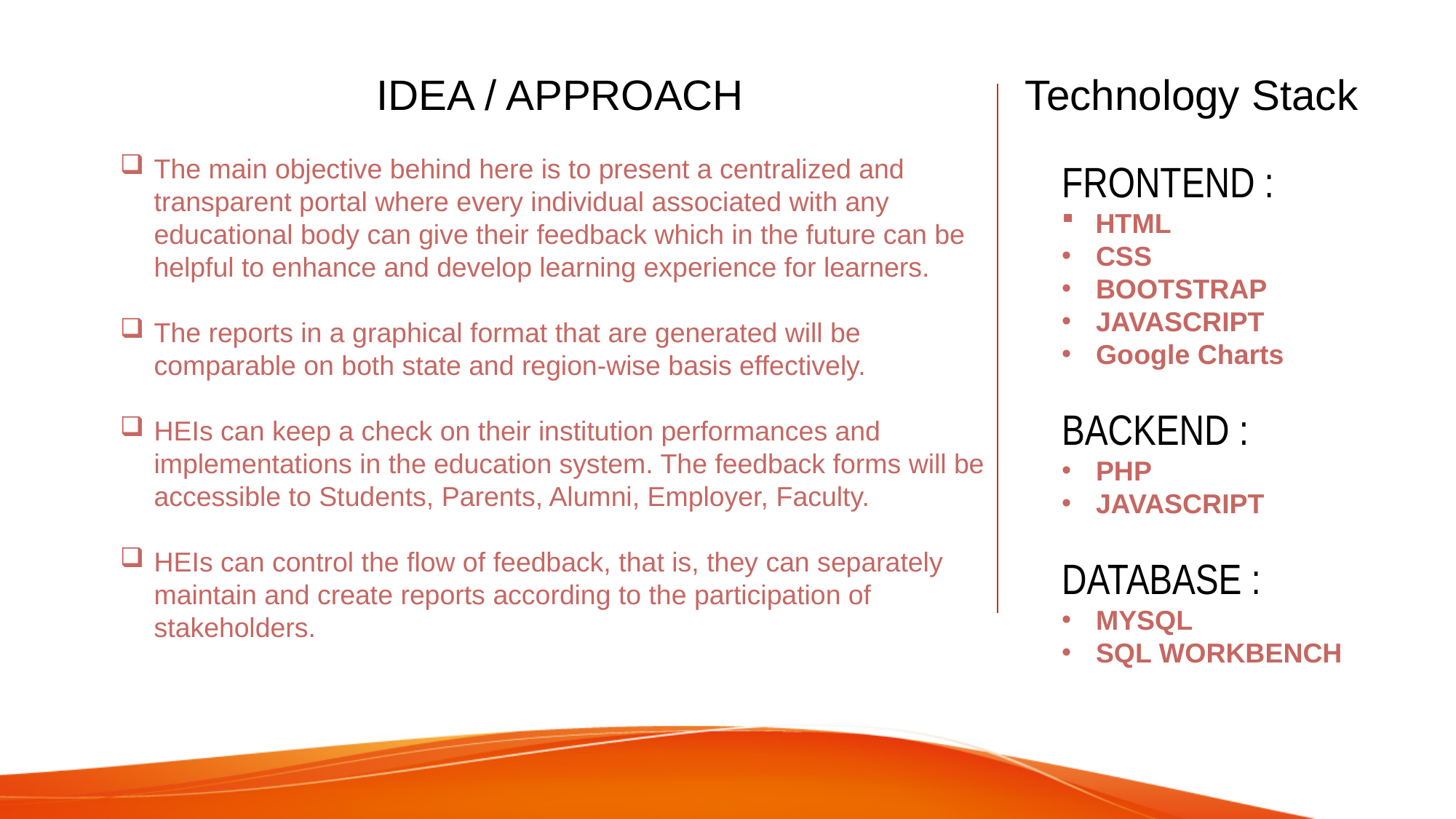

IDEA / APPROACH

The main objective behind here is to present a centralized and transparent portal where every individual associated with any educational body can give their feedback which in the future can be helpful to enhance and develop learning experience for learners.

The reports in a graphical format that are generated will be comparable on both state and region-wise basis effectively.

HEIs can keep a check on their institution performances and implementations in the education system. The feedback forms will be accessible to Students, Parents, Alumni, Employer, Faculty.

HEIs can control the flow of feedback, that is, they can separately maintain and create reports according to the participation of stakeholders.
Technology Stack
FRONTEND :
HTML
CSS
BOOTSTRAP
JAVASCRIPT
Google Charts

BACKEND :
PHP
JAVASCRIPT

DATABASE :
MYSQL
SQL WORKBENCH